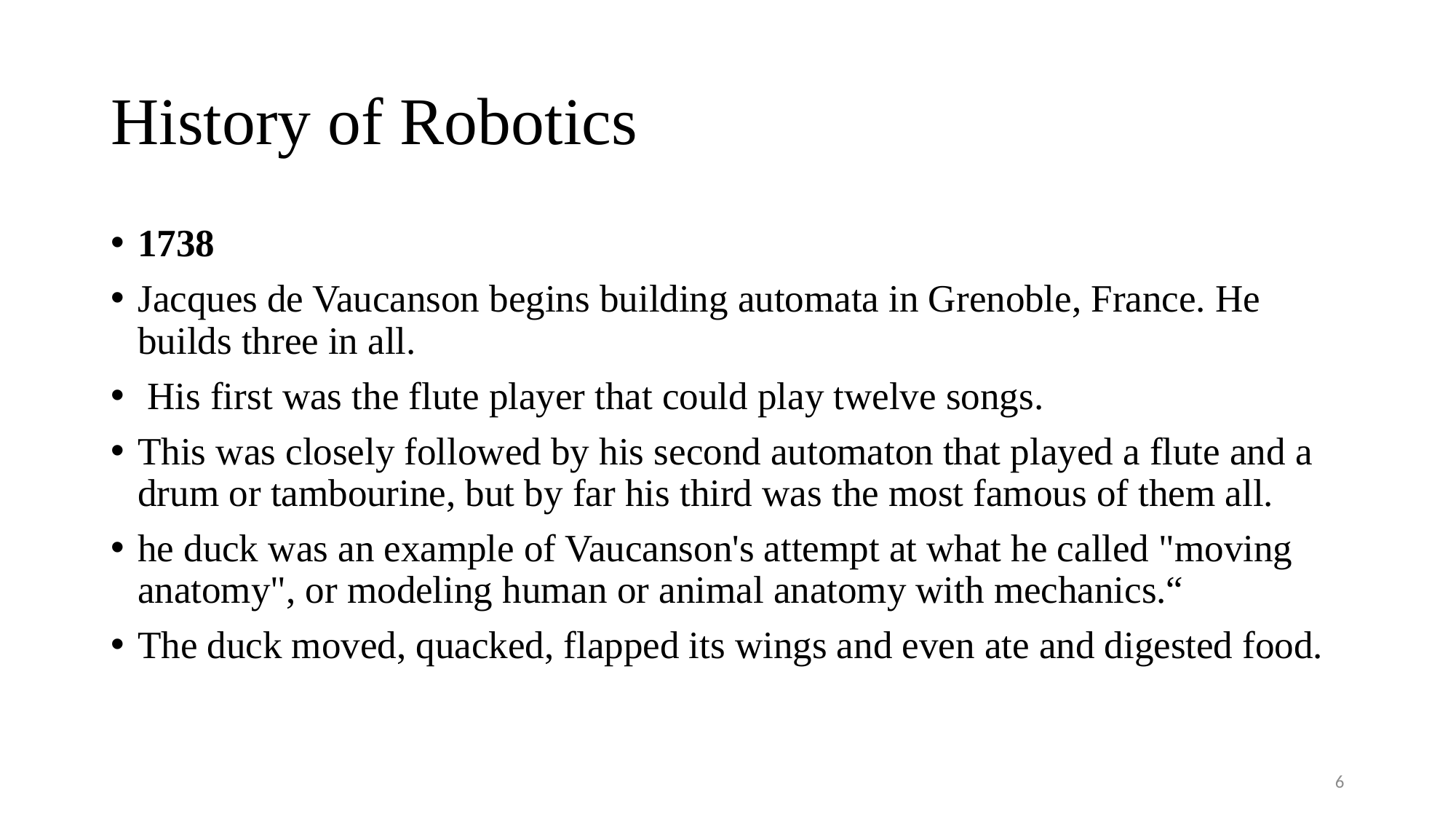

# History of Robotics
1738
Jacques de Vaucanson begins building automata in Grenoble, France. He builds three in all.
 His first was the flute player that could play twelve songs.
This was closely followed by his second automaton that played a flute and a drum or tambourine, but by far his third was the most famous of them all.
he duck was an example of Vaucanson's attempt at what he called "moving anatomy", or modeling human or animal anatomy with mechanics.“
The duck moved, quacked, flapped its wings and even ate and digested food.

6